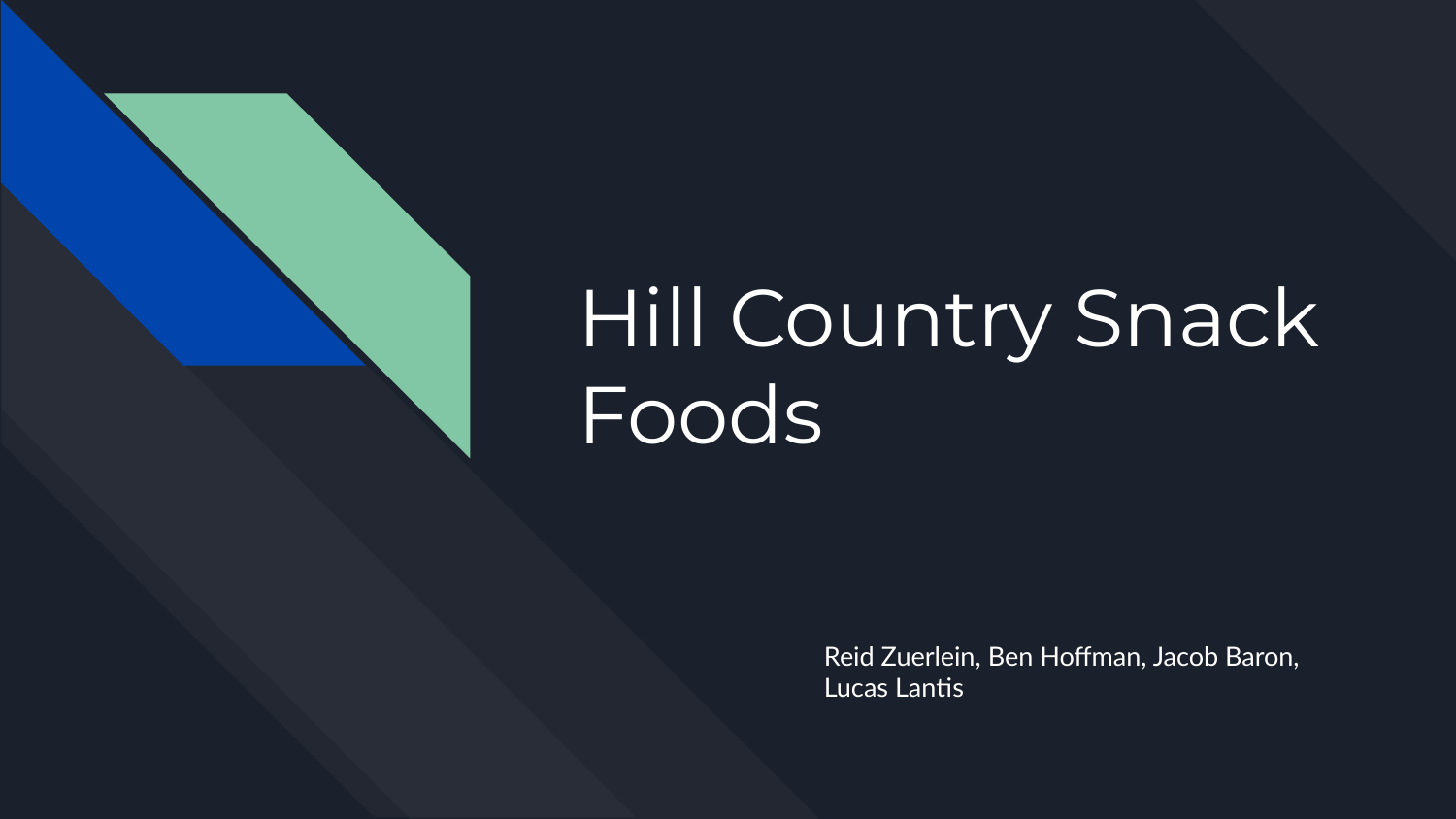

# Hill Country Snack Foods
Reid Zuerlein, Ben Hoffman, Jacob Baron, Lucas Lantis